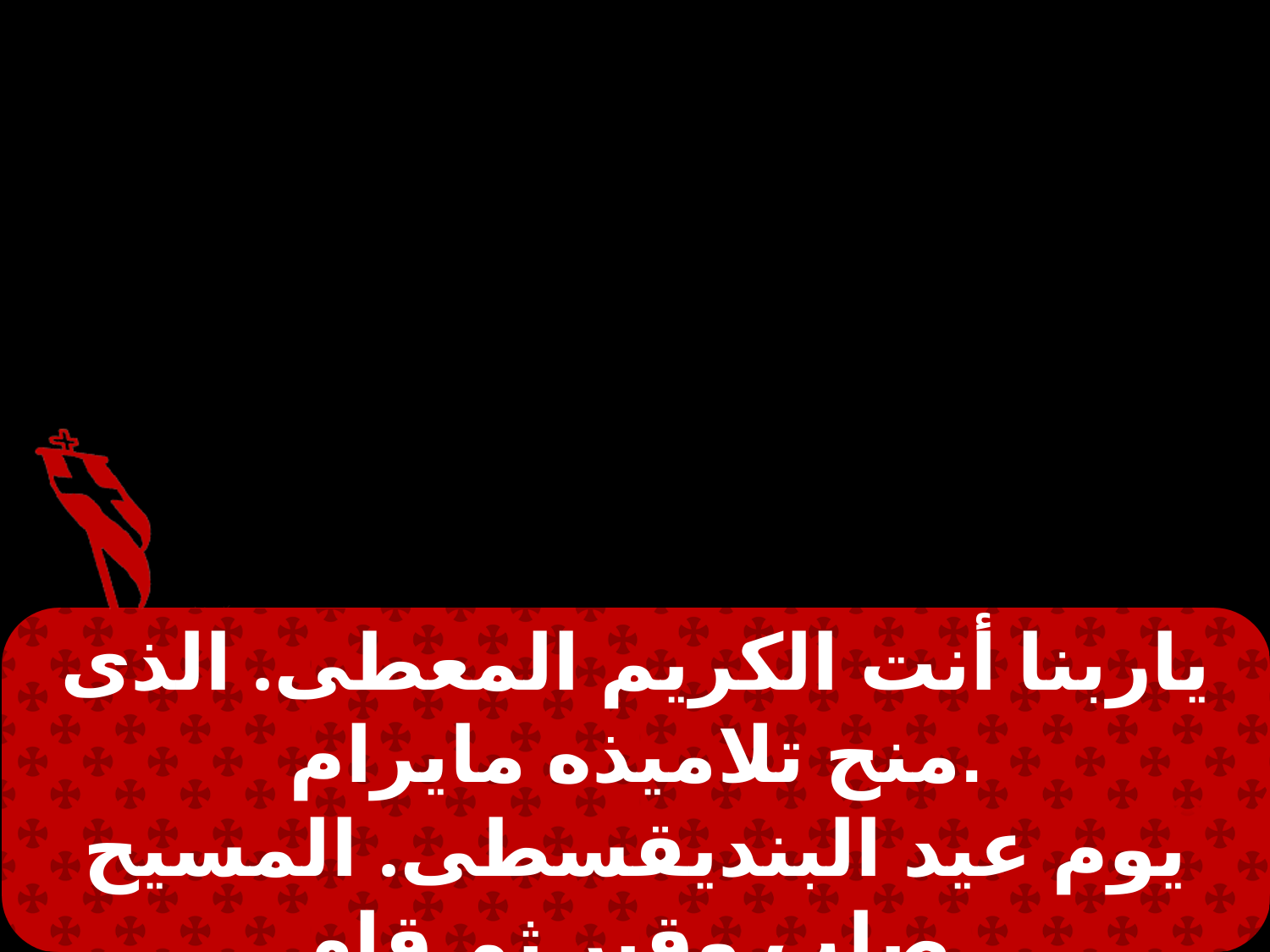

ياربنا أنت الكريم المعطى. الذى منح تلاميذه مايرام.
يوم عيد البنديقسطى. المسيح صلب وقبر ثم قام.